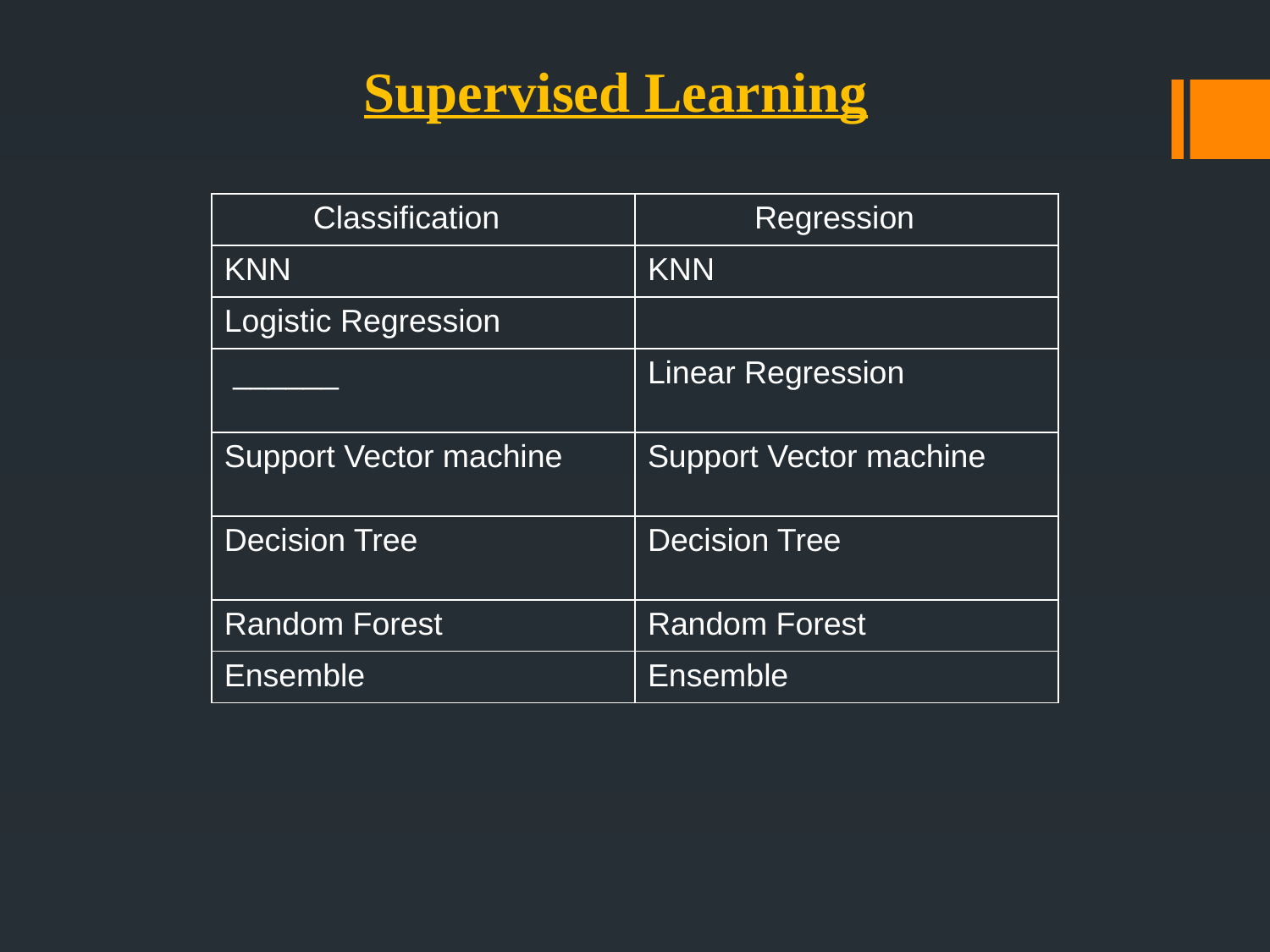

Supervised Learning
| Classification | Regression |
| --- | --- |
| KNN | KNN |
| Logistic Regression |  |
| \_\_\_\_\_\_ | Linear Regression |
| Support Vector machine | Support Vector machine |
| Decision Tree | Decision Tree |
| Random Forest | Random Forest |
| Ensemble | Ensemble |